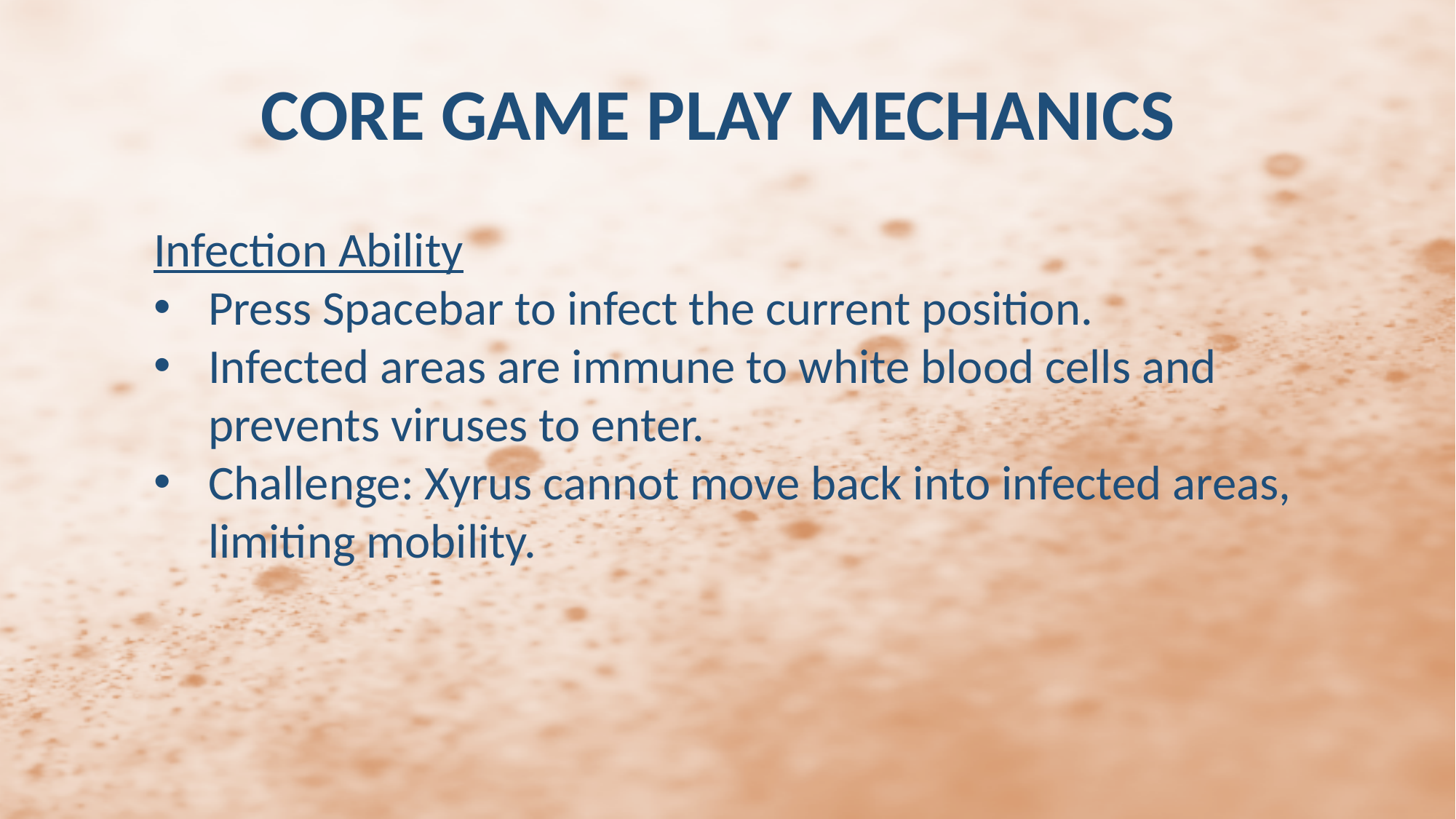

CORE GAME PLAY MECHANICS
Infection Ability
Press Spacebar to infect the current position.
Infected areas are immune to white blood cells and prevents viruses to enter.
Challenge: Xyrus cannot move back into infected areas, limiting mobility.